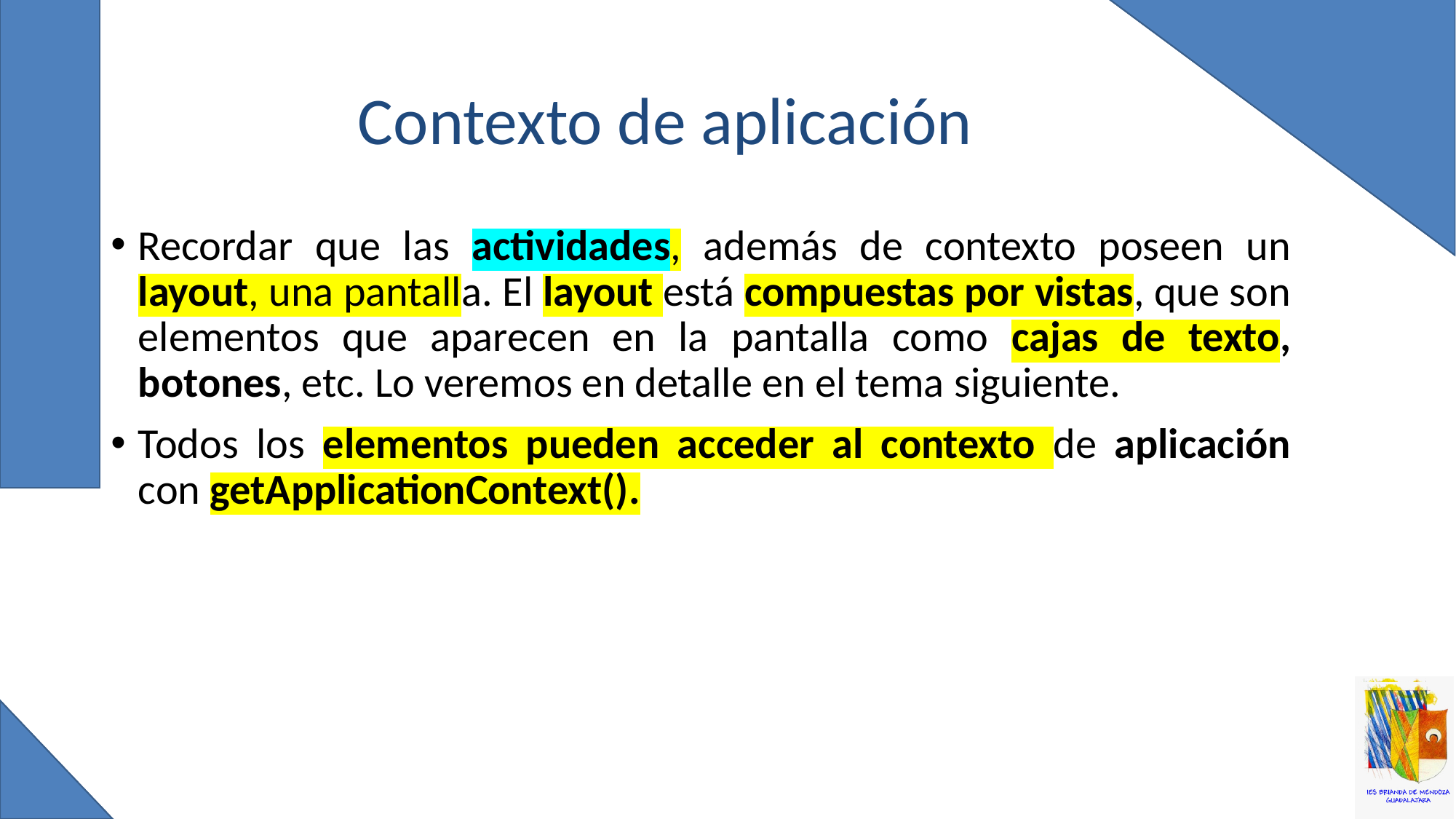

# Contexto de aplicación
Recordar que las actividades, además de contexto poseen un layout, una pantalla. El layout está compuestas por vistas, que son elementos que aparecen en la pantalla como cajas de texto, botones, etc. Lo veremos en detalle en el tema siguiente.
Todos los elementos pueden acceder al contexto de aplicación con getApplicationContext().